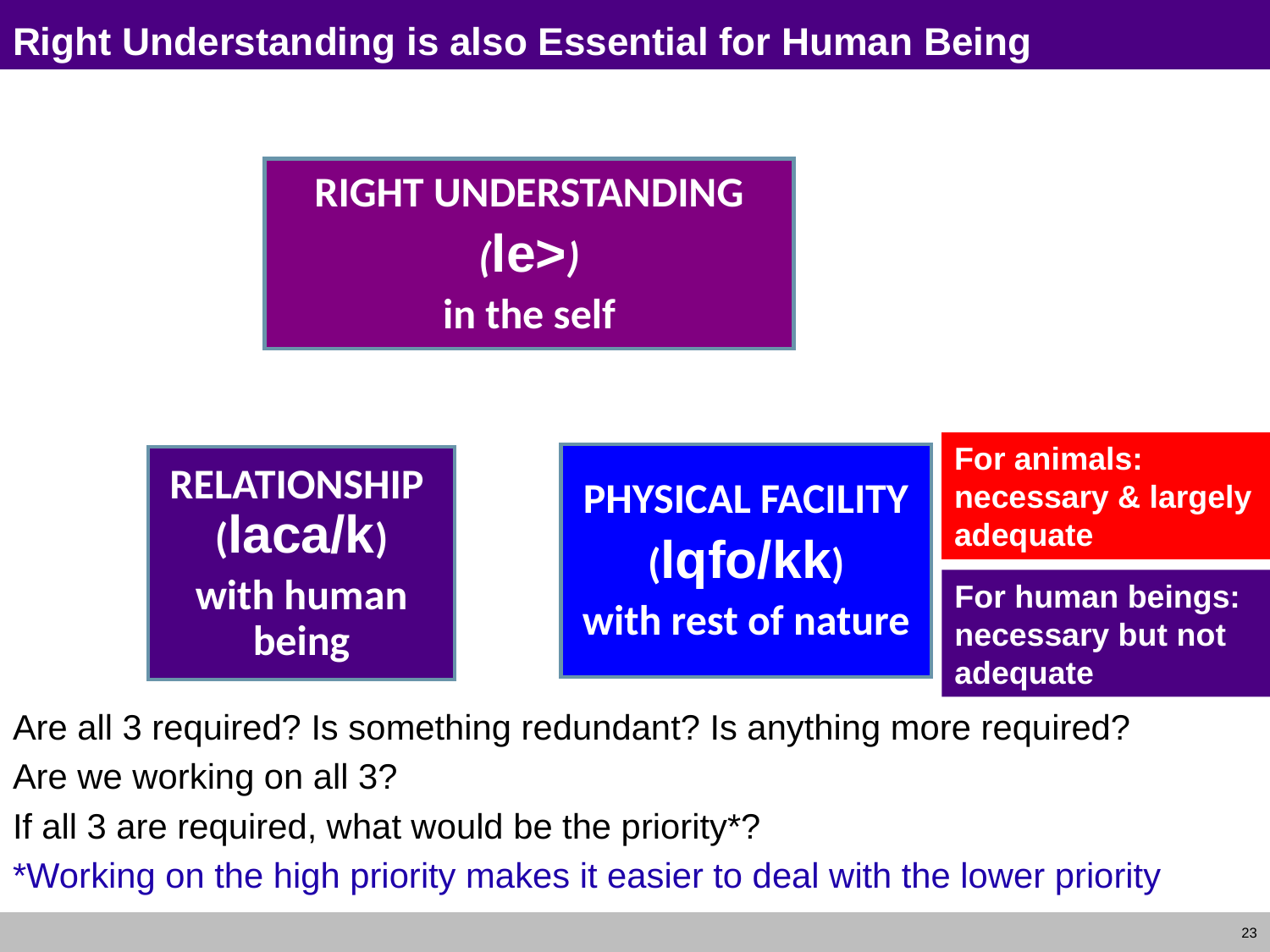

# Right Understanding is also Essential for Human Being
RIGHT UNDERSTANDING
(le>)
in the self
For animals: necessary & largely adequate
PHYSICAL FACILITY
(lqfo/kk)
with rest of nature
RELATIONSHIP  (laca/k)
with human being
For human beings:
necessary but not adequate
Are all 3 required? Is something redundant? Is anything more required?
Are we working on all 3?
If all 3 are required, what would be the priority*?
*Working on the high priority makes it easier to deal with the lower priority